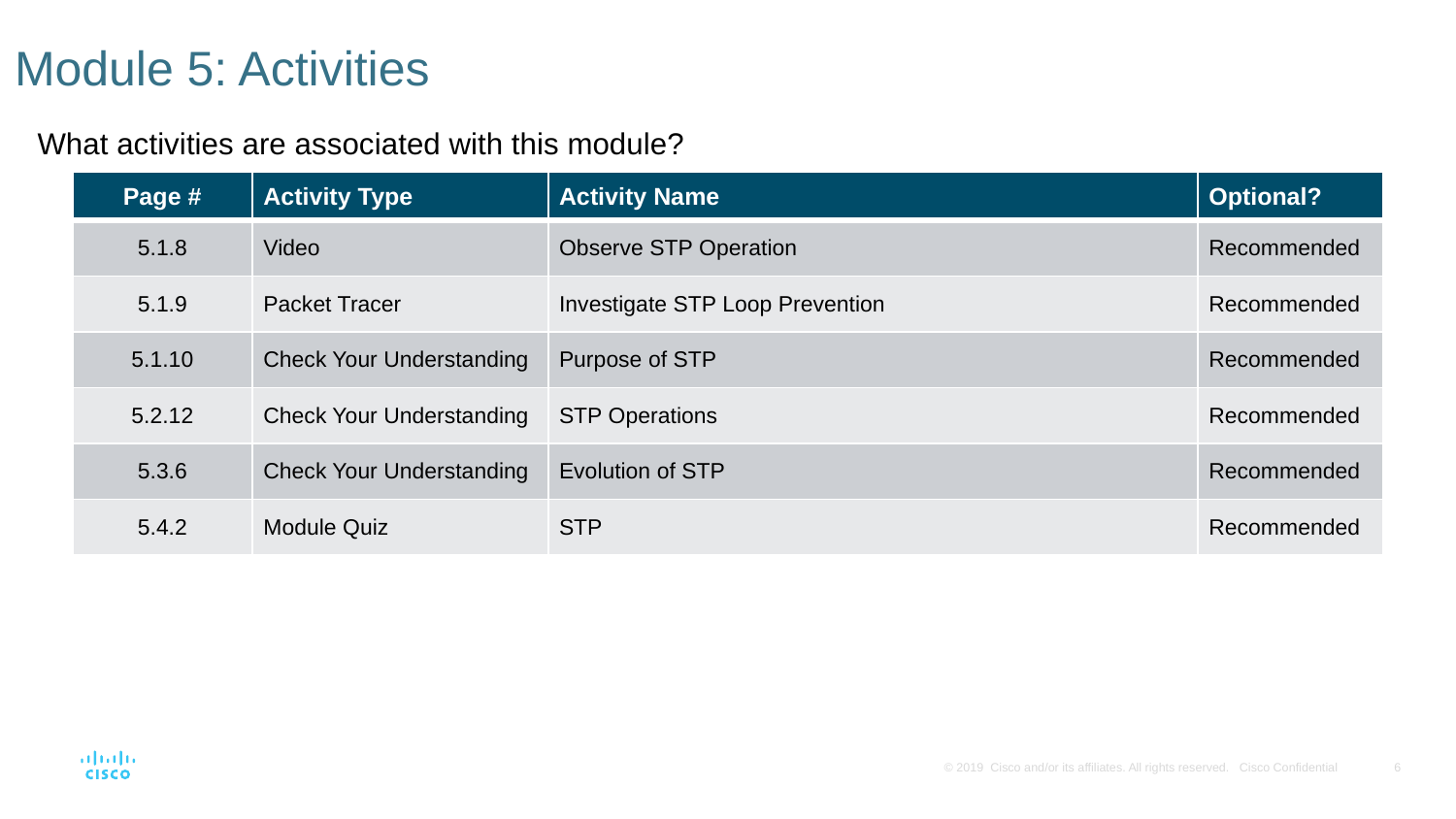

# Module 5: Activities
What activities are associated with this module?

| Page # | Activity Type | Activity Name | Optional? |
| --- | --- | --- | --- |
| 5.1.8 | Video | Observe STP Operation | Recommended |
| 5.1.9 | Packet Tracer | Investigate STP Loop Prevention | Recommended |
| 5.1.10 | Check Your Understanding | Purpose of STP | Recommended |
| 5.2.12 | Check Your Understanding | STP Operations | Recommended |
| 5.3.6 | Check Your Understanding | Evolution of STP | Recommended |
| 5.4.2 | Module Quiz | STP | Recommended |